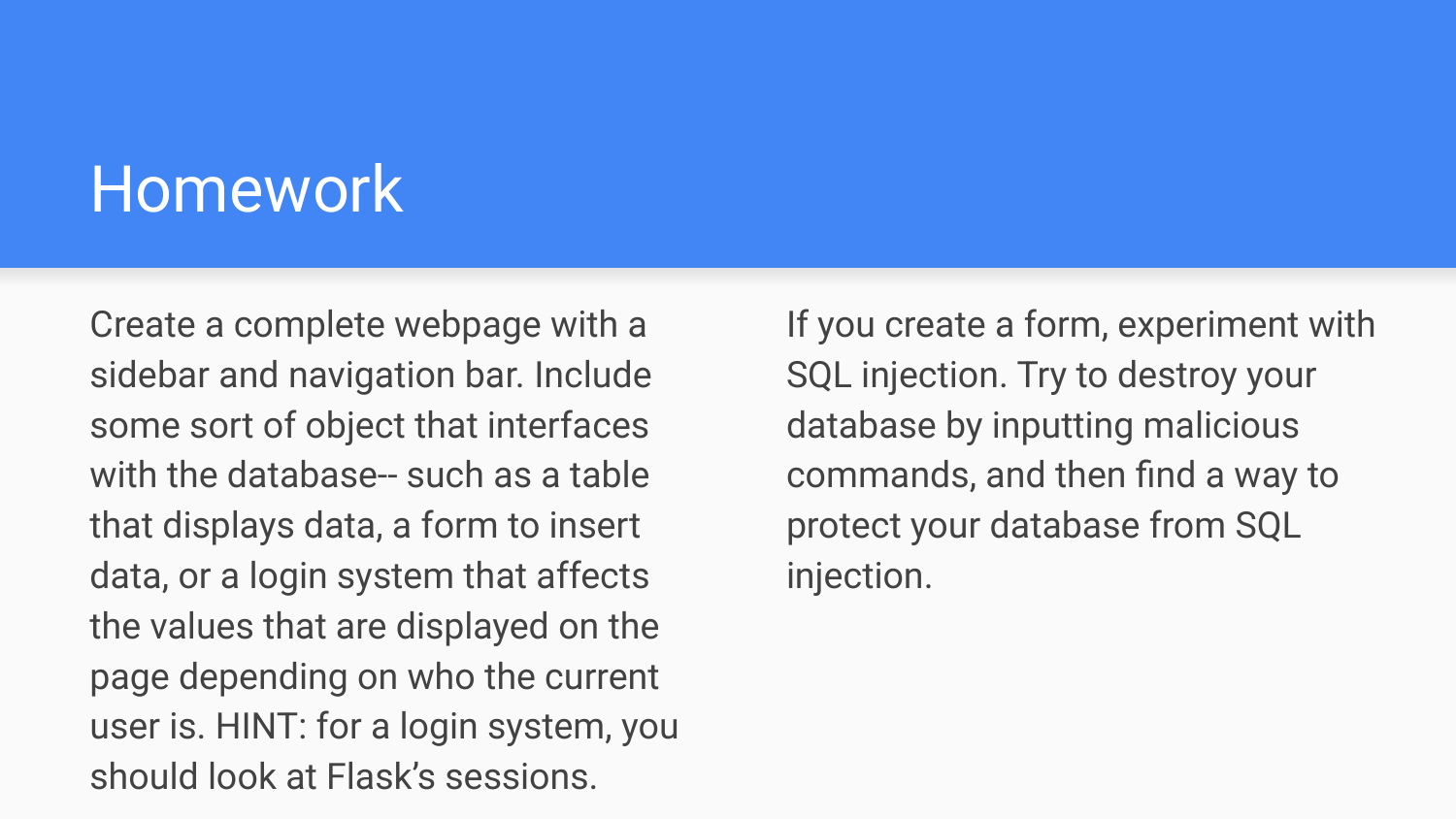

# Homework
Create a complete webpage with a sidebar and navigation bar. Include some sort of object that interfaces with the database-- such as a table that displays data, a form to insert data, or a login system that affects the values that are displayed on the page depending on who the current user is. HINT: for a login system, you should look at Flask’s sessions.
If you create a form, experiment with SQL injection. Try to destroy your database by inputting malicious commands, and then find a way to protect your database from SQL injection.